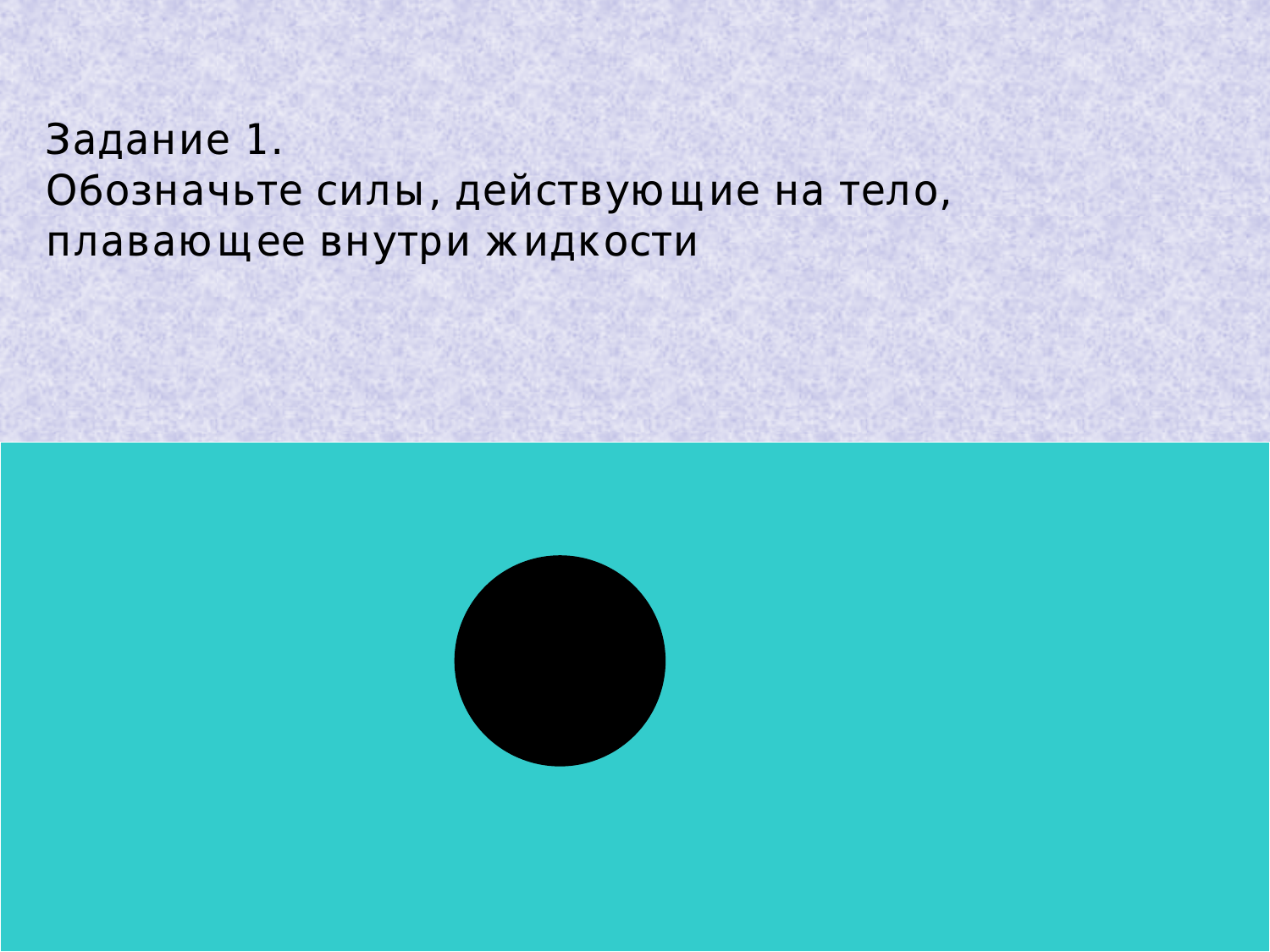

Задание 1.
Обозначьте силы, действующие на тело, плавающее внутри жидкости